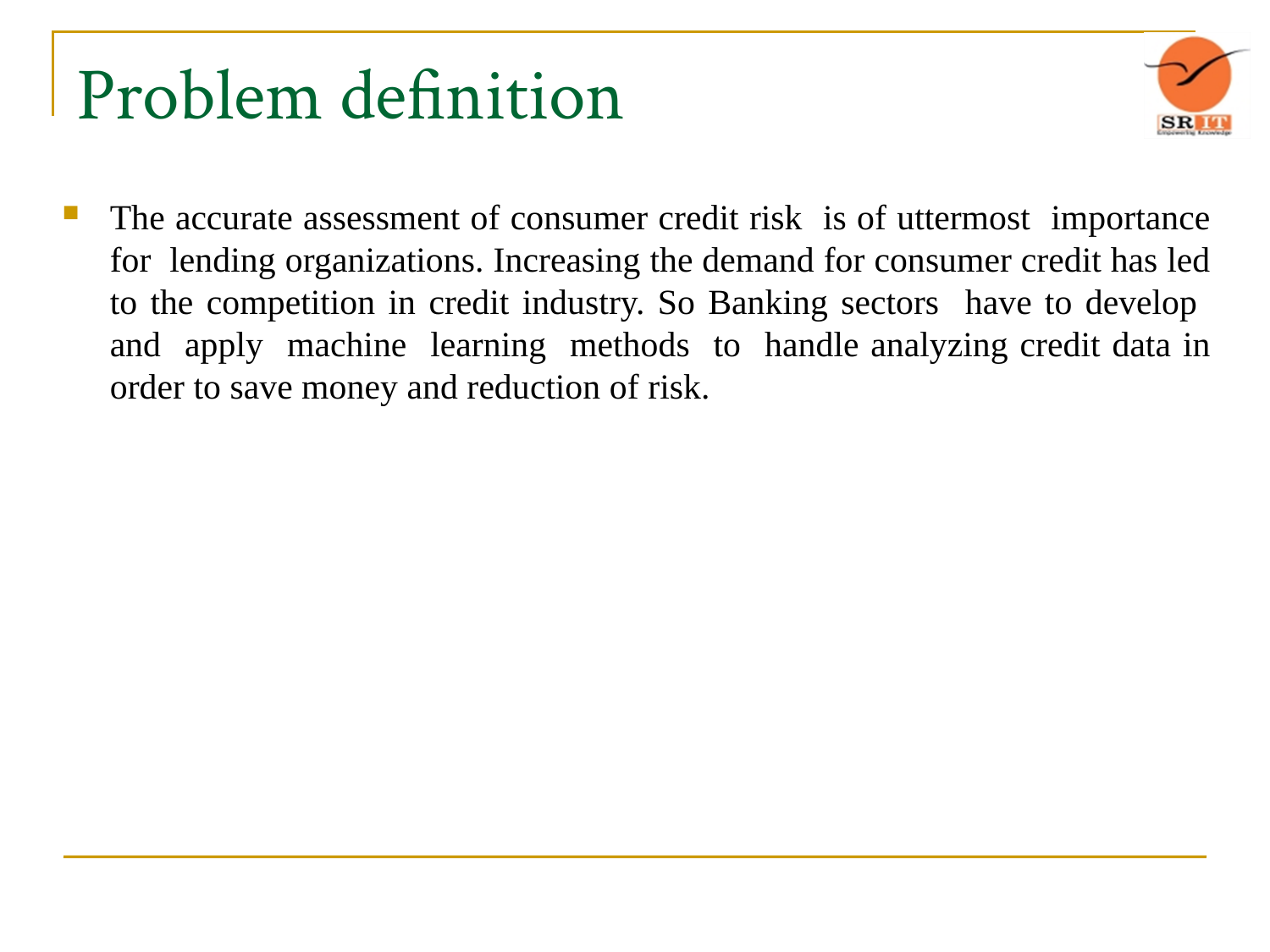

# Problem definition
The accurate assessment of consumer credit risk  is of uttermost  importance for  lending organizations. Increasing the demand for consumer credit has led to the competition in credit industry. So Banking sectors  have to develop  and  apply  machine  learning  methods  to  handle analyzing credit data in order to save money and reduction of risk.